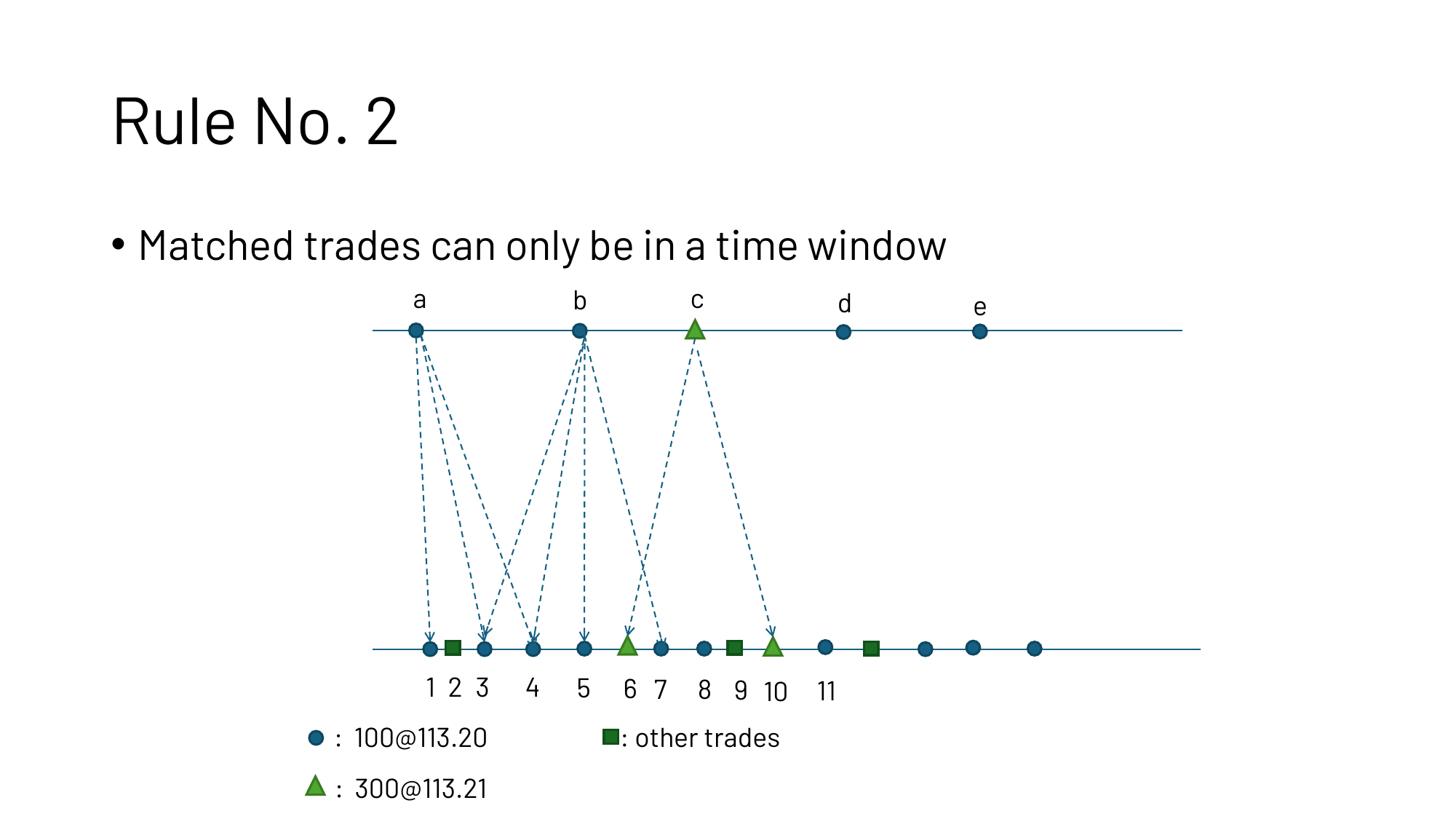

# Rule No. 2
Matched trades can only be in a time window
c
a
b
d
e

4
1
2
3
5
6
7
8
9
11
10
:  100@113.20
: other trades

:  300@113.21